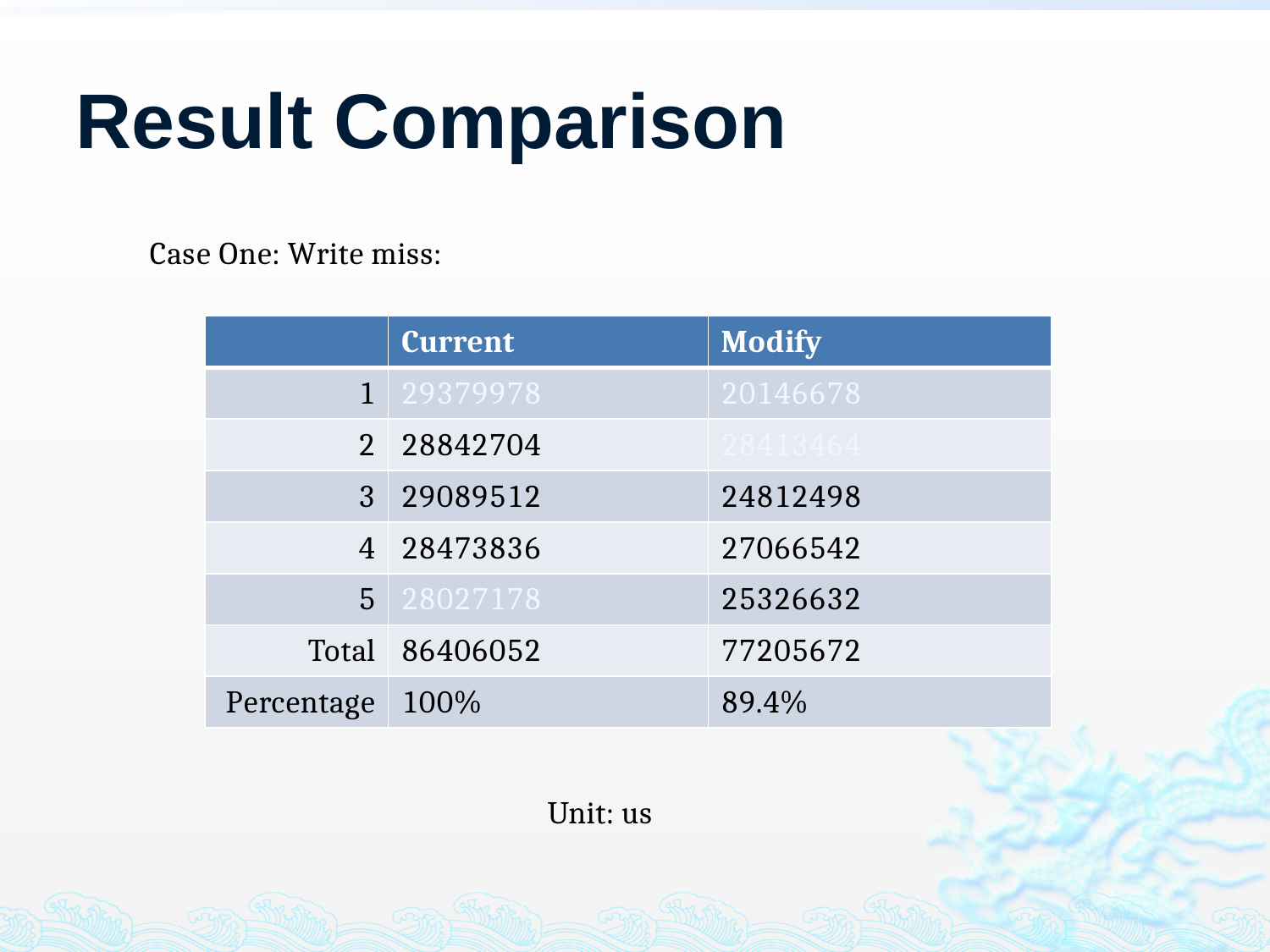

# Result Comparison
Case One: Write miss:
|  | Current | Modify |
| --- | --- | --- |
| 1 | 29379978 | 20146678 |
| 2 | 28842704 | 28413464 |
| 3 | 29089512 | 24812498 |
| 4 | 28473836 | 27066542 |
| 5 | 28027178 | 25326632 |
| Total | 86406052 | 77205672 |
| Percentage | 100% | 89.4% |
Unit: us